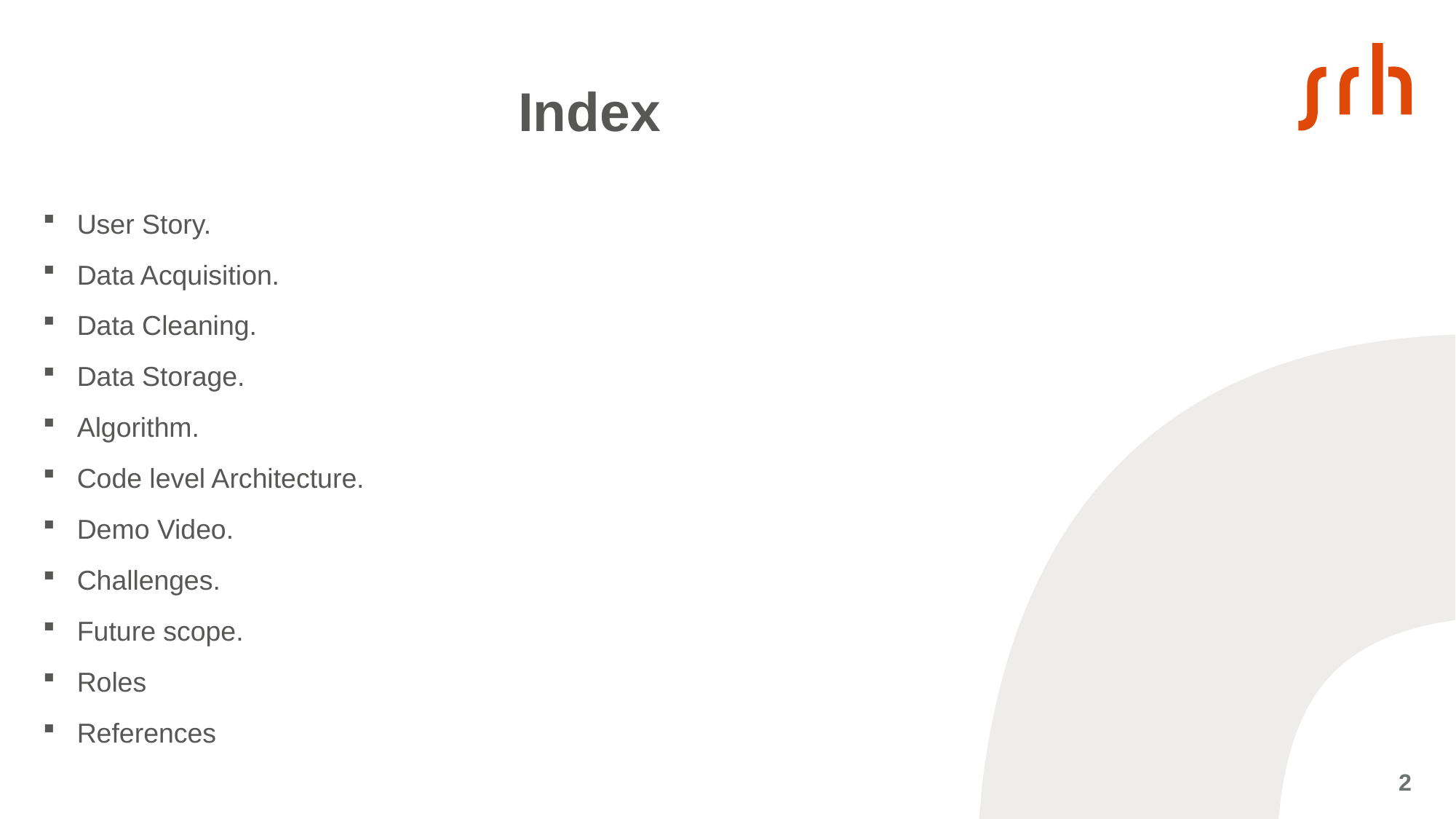

# Index
User Story.
Data Acquisition.
Data Cleaning.
Data Storage.
Algorithm.
Code level Architecture.
Demo Video.
Challenges.
Future scope.
Roles
References

2